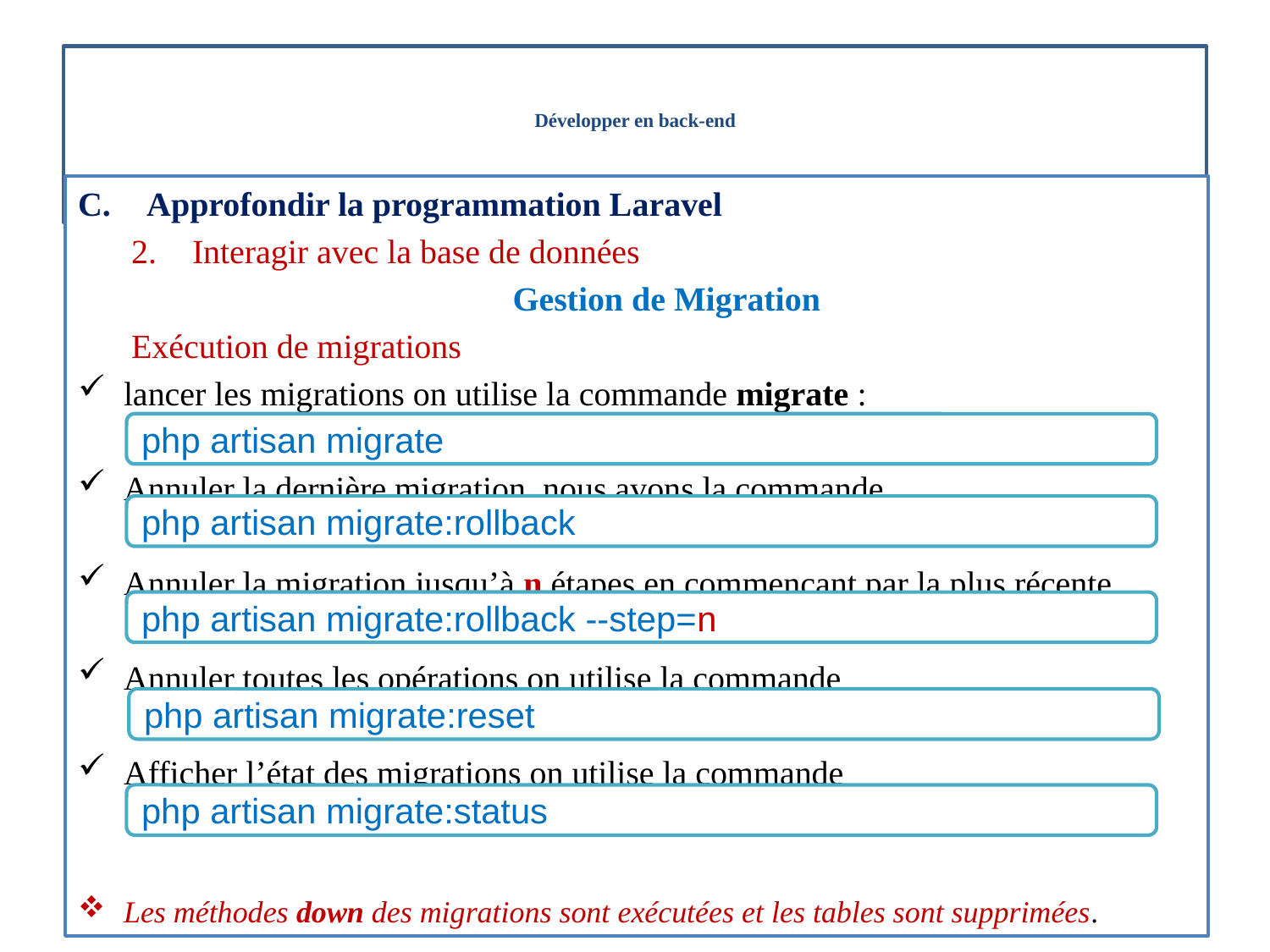

# Développer en back-end
Approfondir la programmation Laravel
Interagir avec la base de données
Gestion de Migration
Exécution de migrations
lancer les migrations on utilise la commande migrate :

Annuler la dernière migration, nous avons la commande

Annuler la migration jusqu’à n étapes en commençant par la plus récente.

Annuler toutes les opérations on utilise la commande

Afficher l’état des migrations on utilise la commande

Les méthodes down des migrations sont exécutées et les tables sont supprimées.

php artisan migrate
php artisan migrate:rollback
php artisan migrate:rollback --step=n
php artisan migrate:reset
php artisan migrate:status